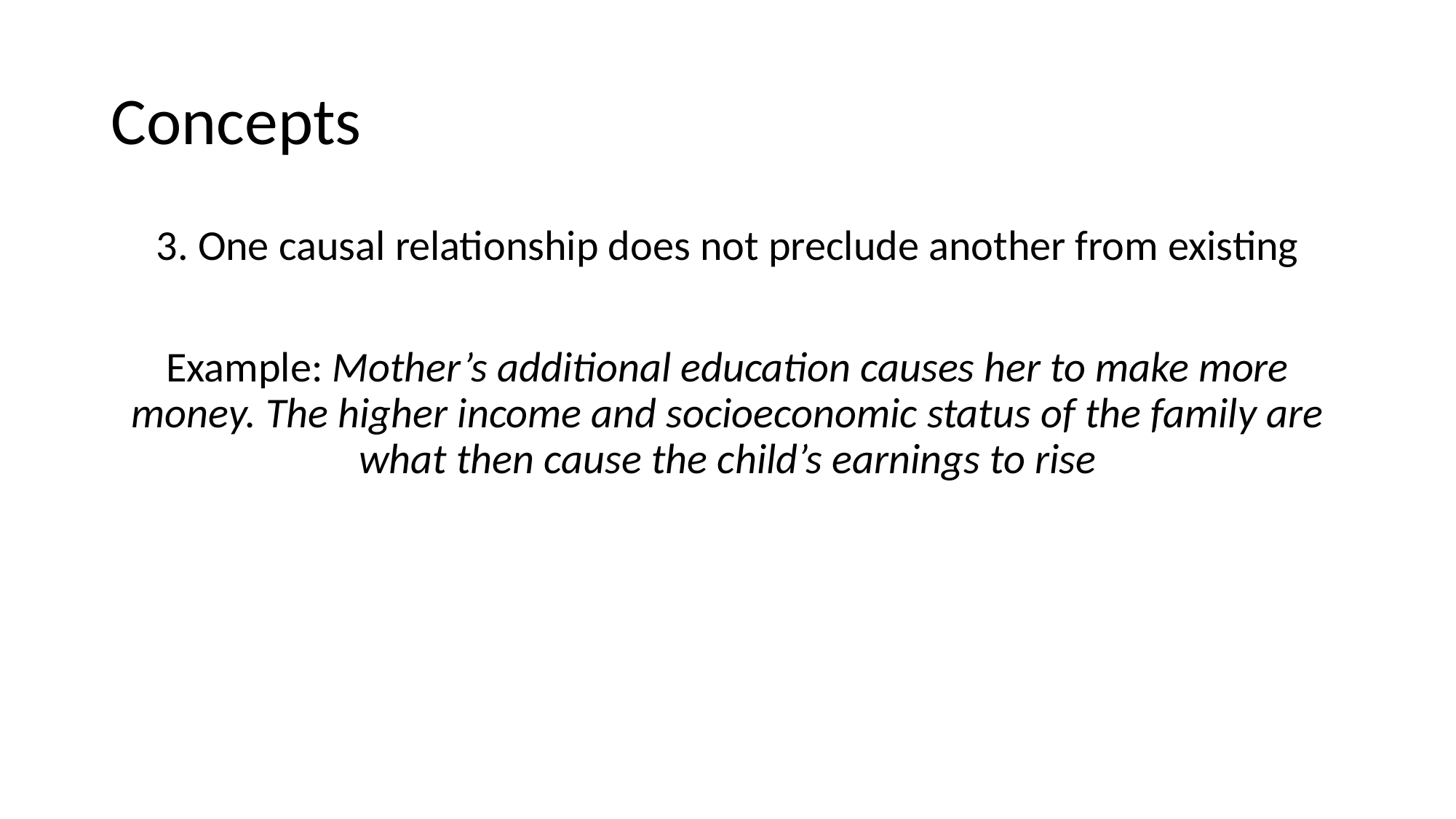

# Concepts
3. One causal relationship does not preclude another from existing

Example: Mother’s additional education causes her to make more money. The higher income and socioeconomic status of the family are what then cause the child’s earnings to rise